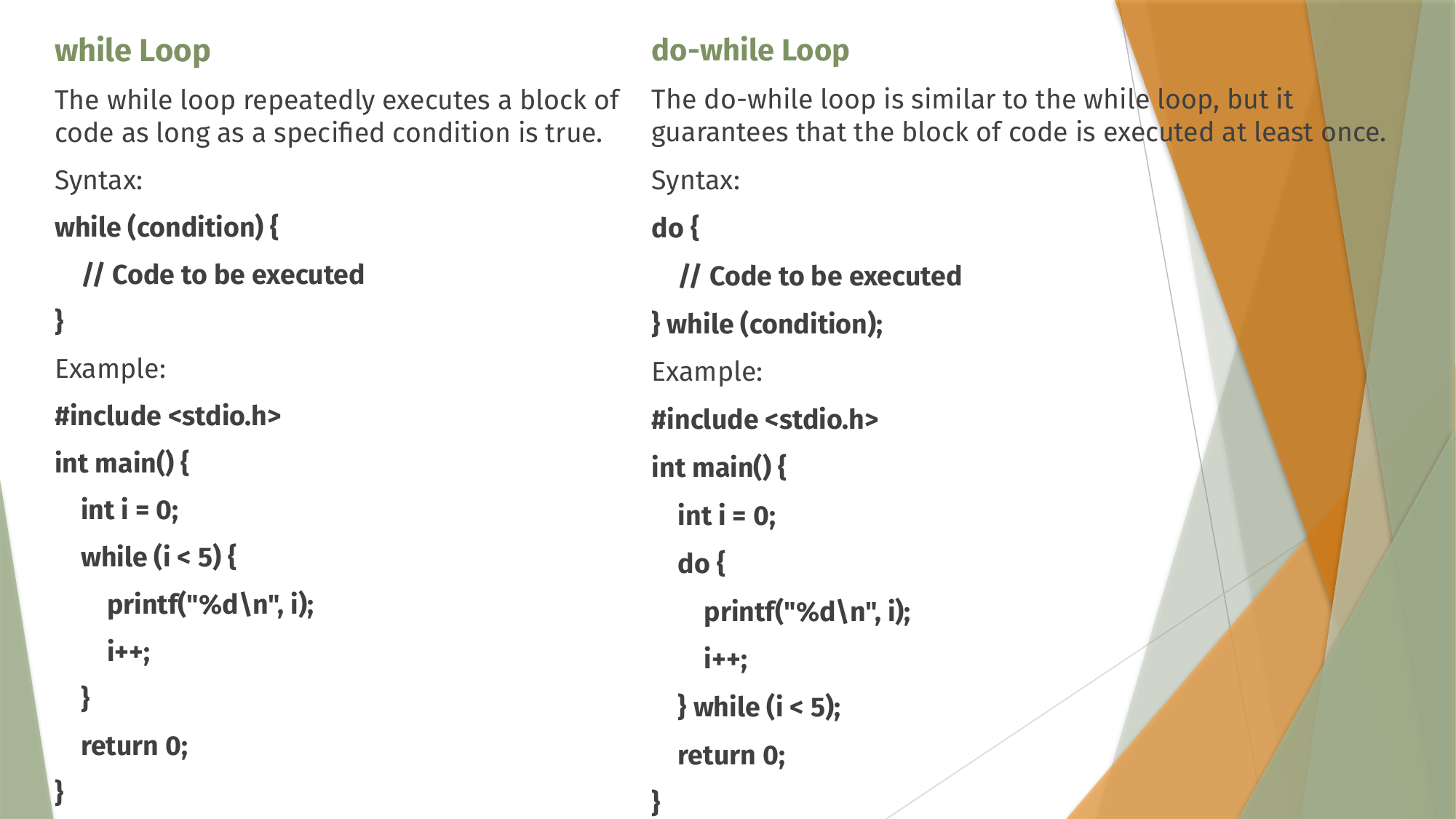

do-while Loop
The do-while loop is similar to the while loop, but it guarantees that the block of code is executed at least once.
Syntax:
do {
    // Code to be executed
} while (condition);
Example:
#include <stdio.h>
int main() {
    int i = 0;
    do {
        printf("%d\n", i);
        i++;
    } while (i < 5);
    return 0;
}
while Loop
The while loop repeatedly executes a block of code as long as a specified condition is true.
Syntax:
while (condition) {
    // Code to be executed
}
Example:
#include <stdio.h>
int main() {
    int i = 0;
    while (i < 5) {
        printf("%d\n", i);
        i++;
    }
    return 0;
}